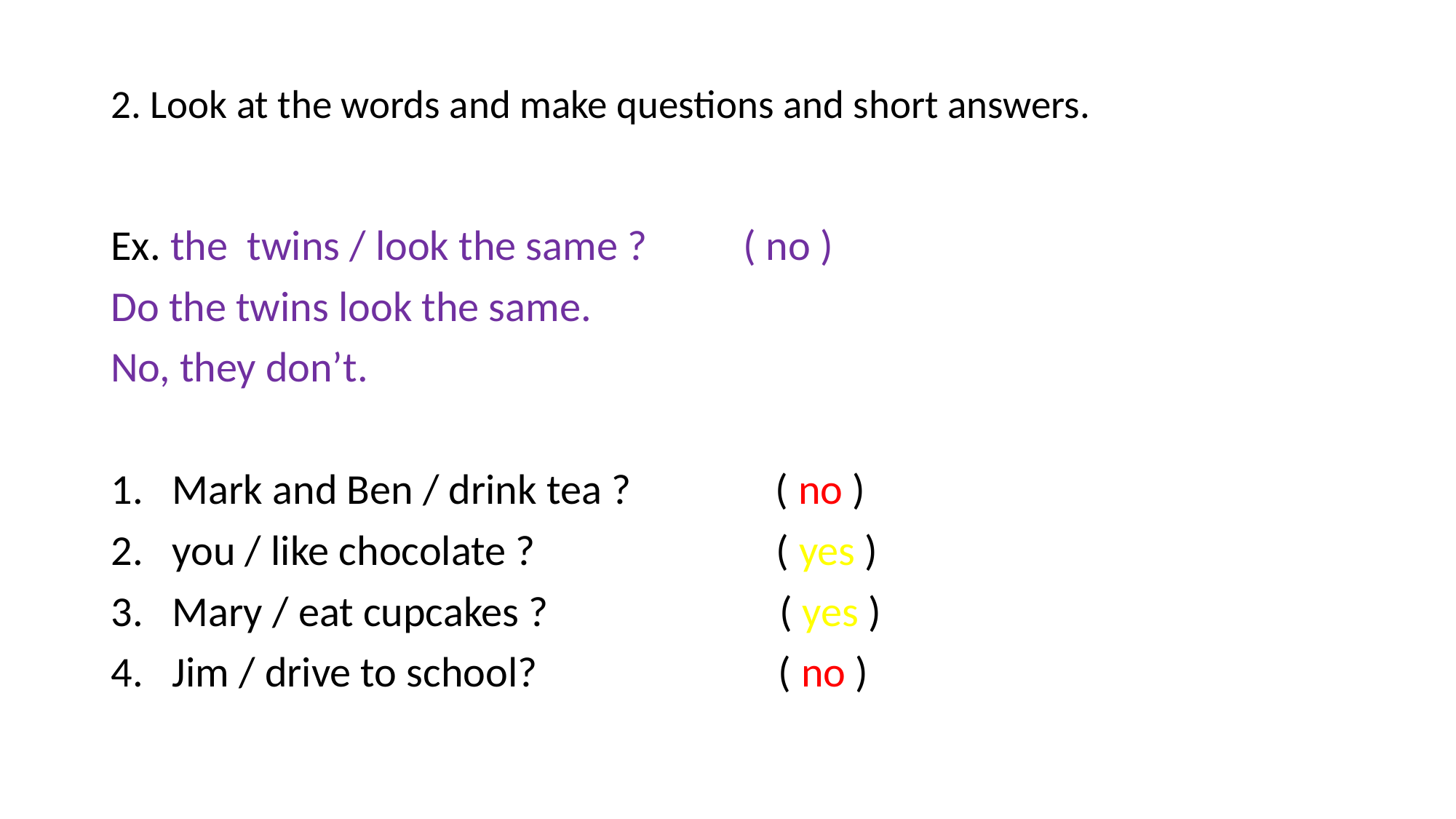

# 2. Look at the words and make questions and short answers.
Ex. the  twins / look the same ?          ( no )
Do the twins look the same.
No, they don’t.

Mark and Ben / drink tea ?               ( no )
you / like chocolate ?                         ( yes )
Mary / eat cupcakes ?                        ( yes )
Jim / drive to school?                         ( no )